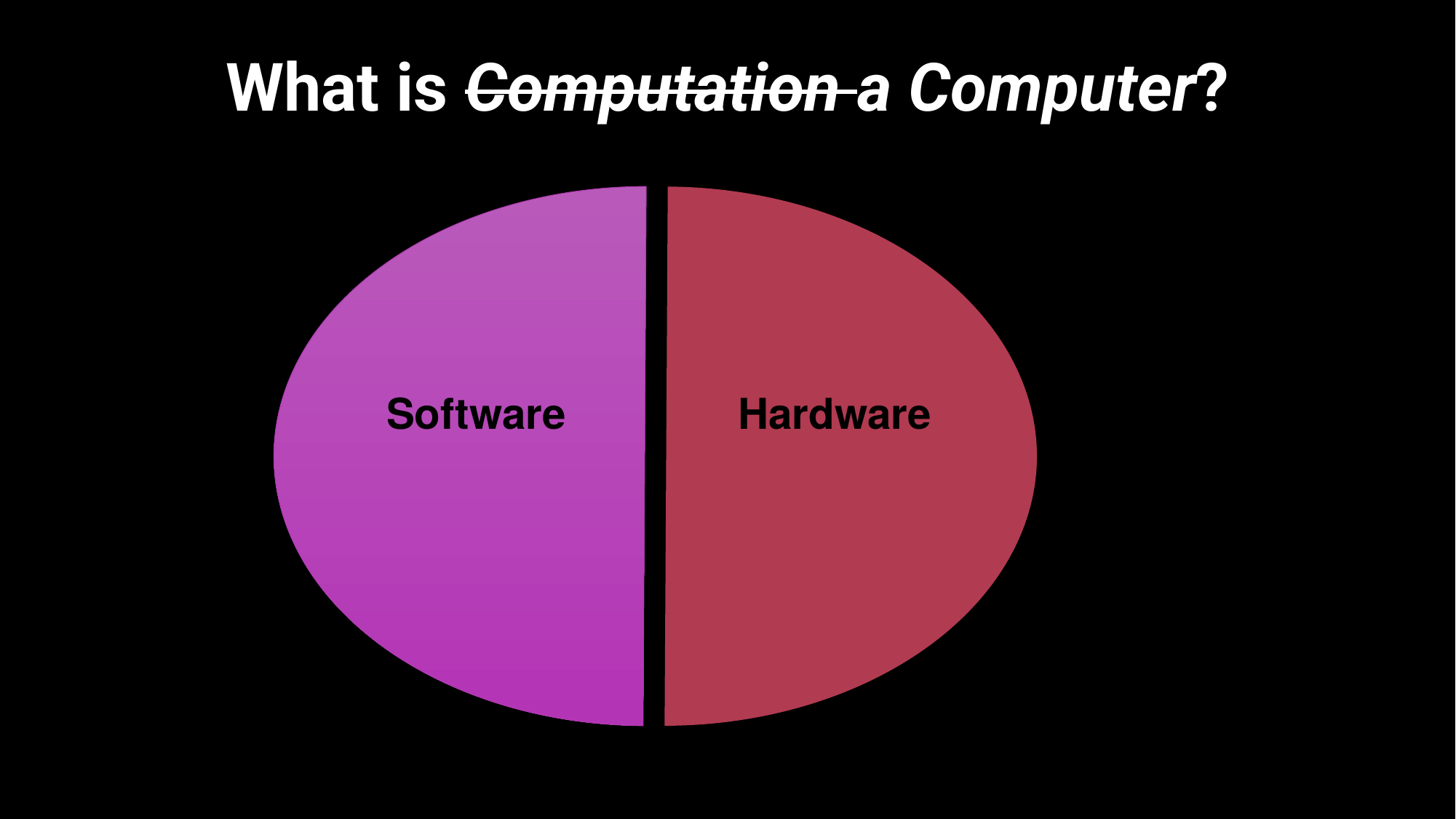

What is Computation a Computer?

Software
Hardware